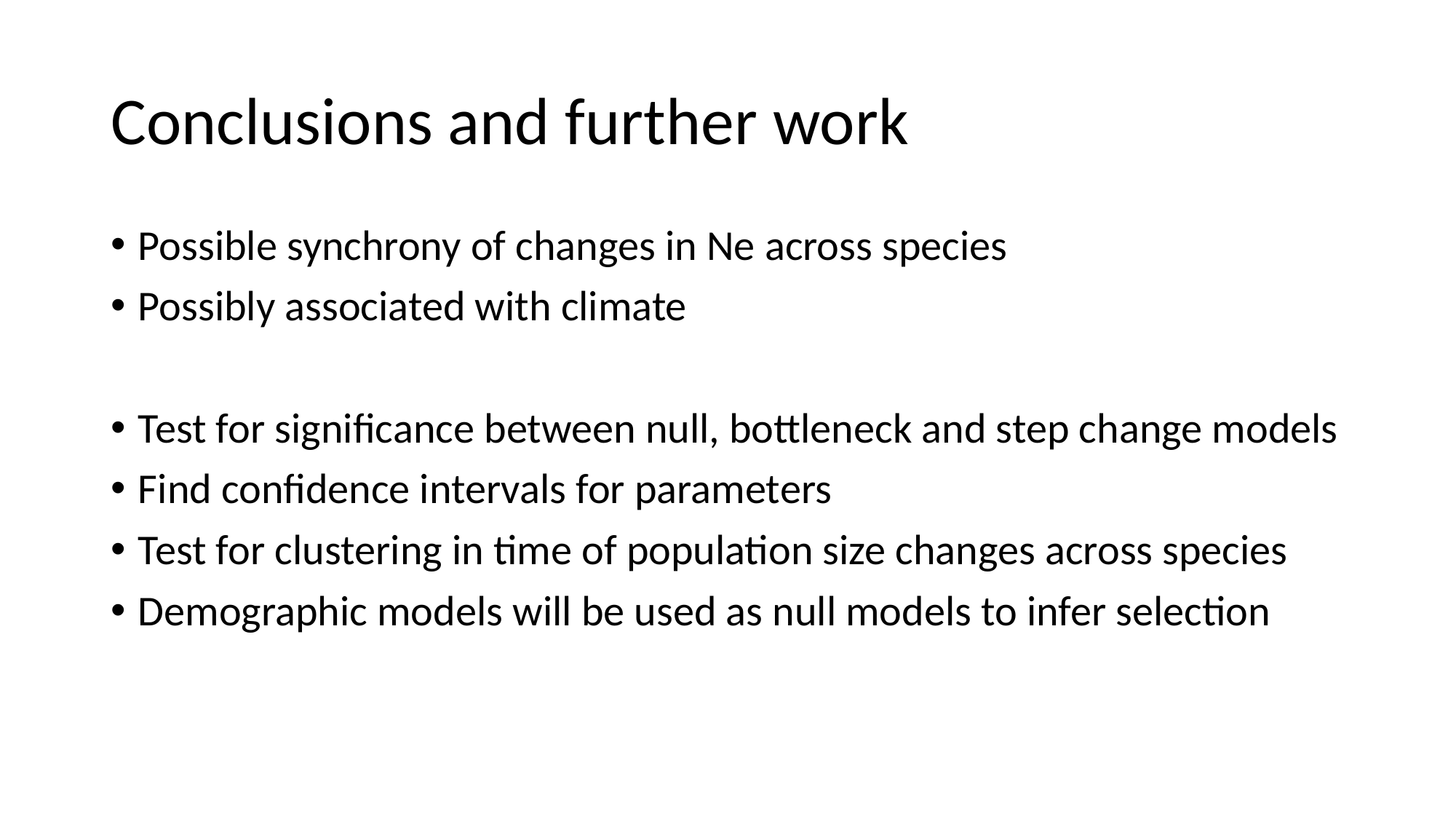

# Conclusions and further work
Possible synchrony of changes in Ne across species
Possibly associated with climate

Test for significance between null, bottleneck and step change models
Find confidence intervals for parameters
Test for clustering in time of population size changes across species
Demographic models will be used as null models to infer selection